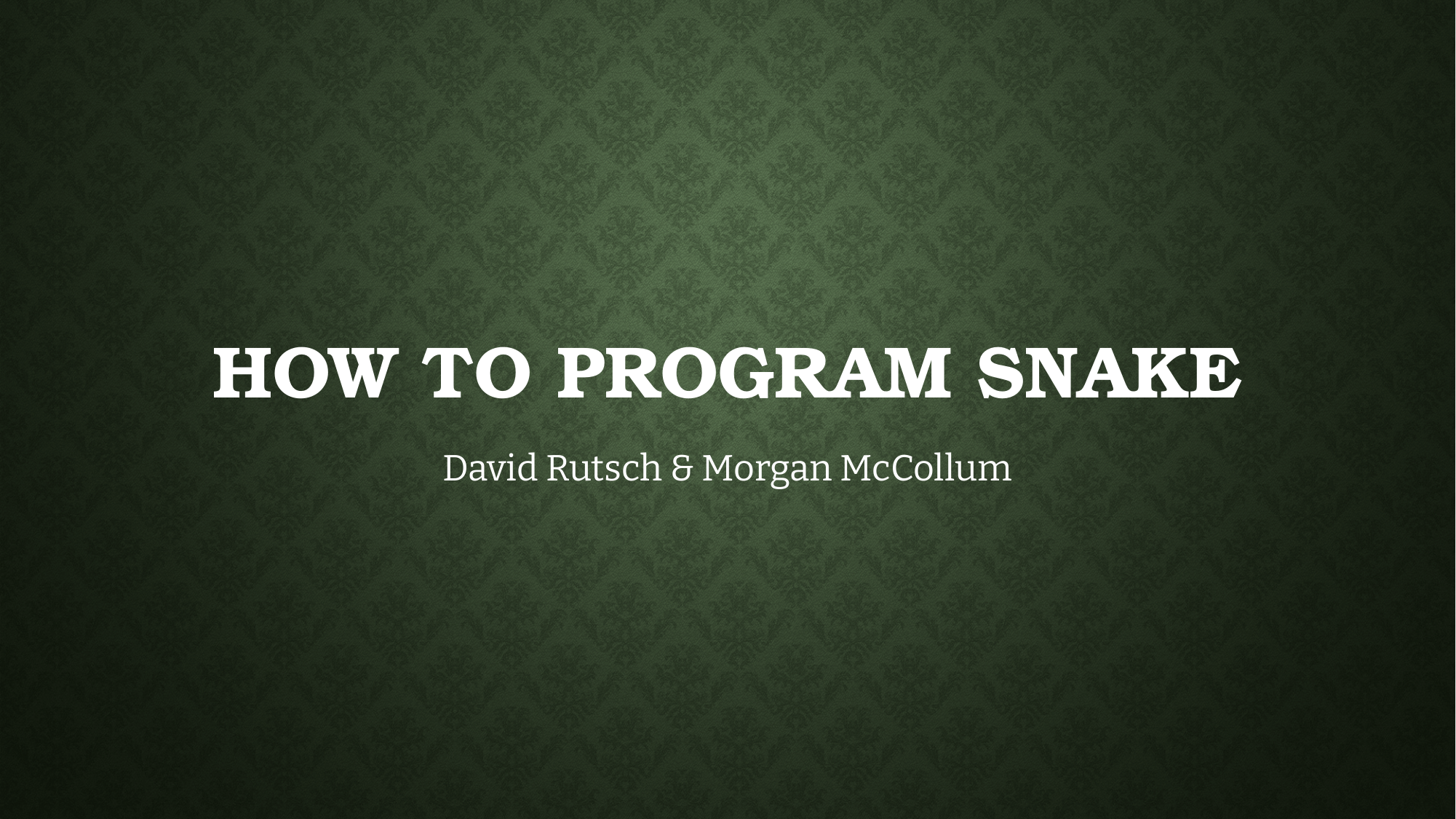

# How to program snake
David Rutsch & Morgan McCollum